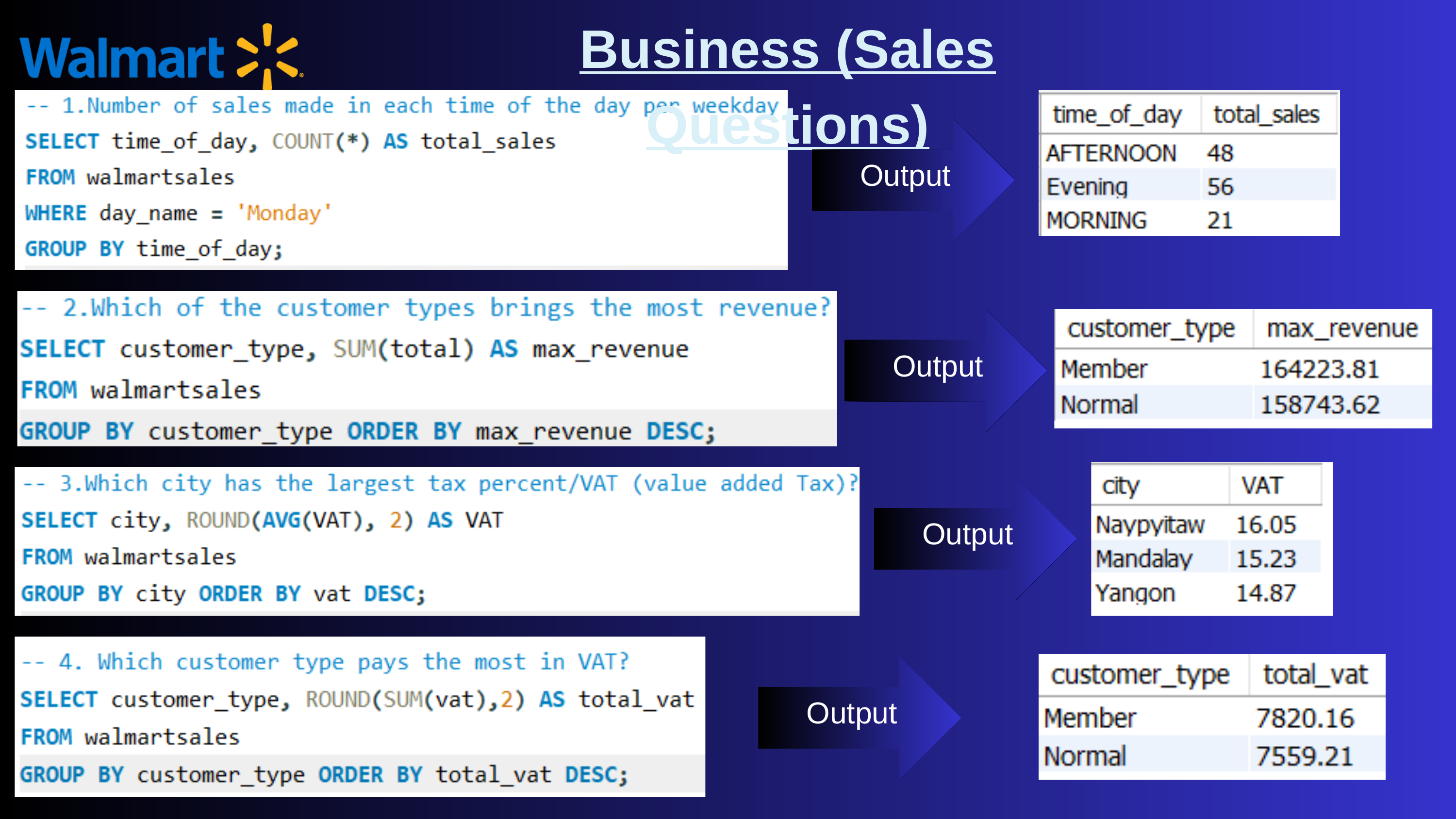

Business (Sales Questions)

Output

Output

Output

Output